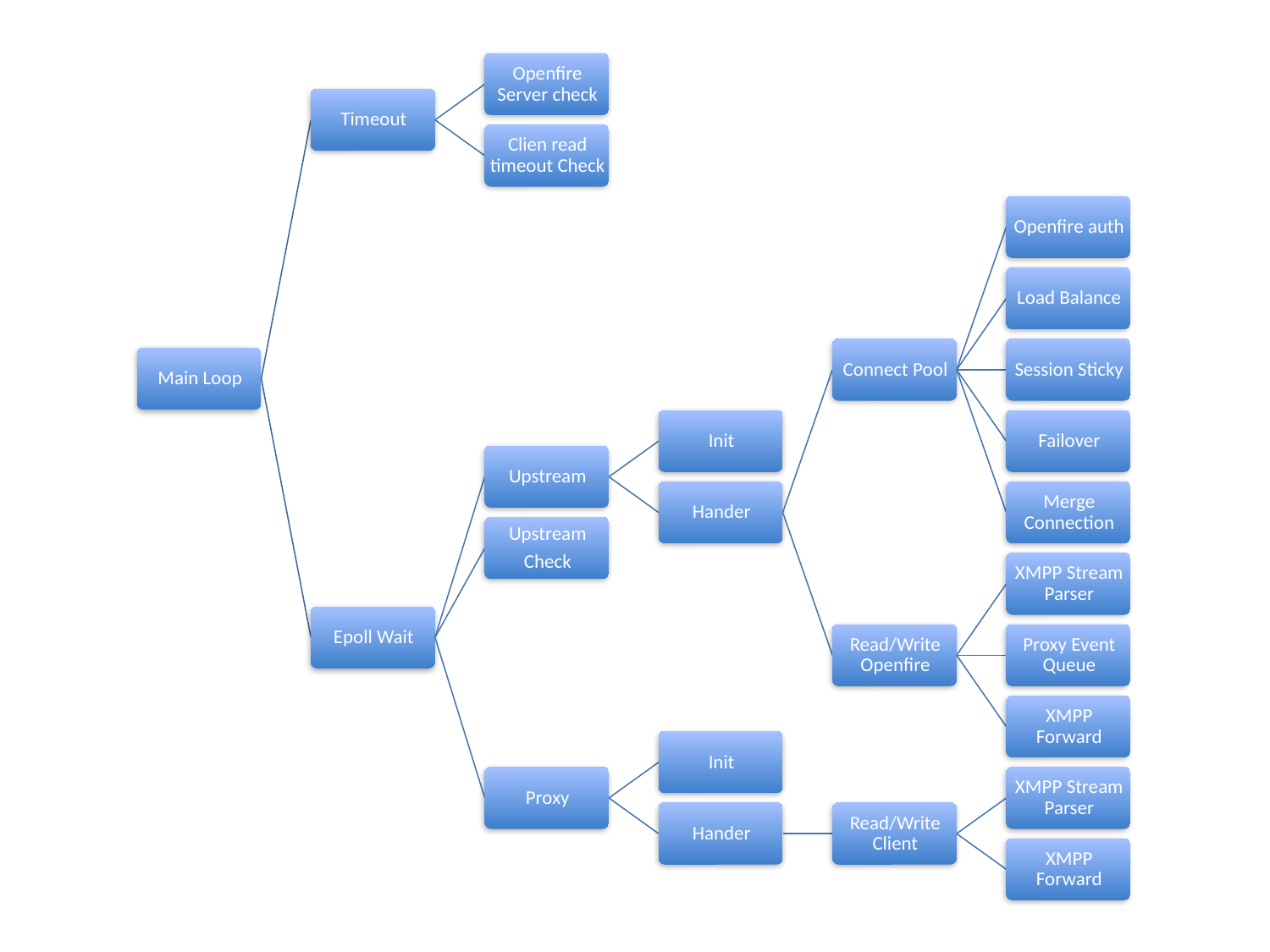

Main Loop

Timeout

Openfire Server check

Clien read timeout Check

Epoll Wait

Upstream

Init

Hander

Connect Pool

Openfire auth

Load Balance

Session Sticky

Failover

Merge Connection

Read/Write Openfire

XMPP Stream Parser

Proxy Event Queue

XMPP Forward

Upstream
Check

Proxy

Init

Hander

Read/Write Client

XMPP Stream Parser

XMPP Forward